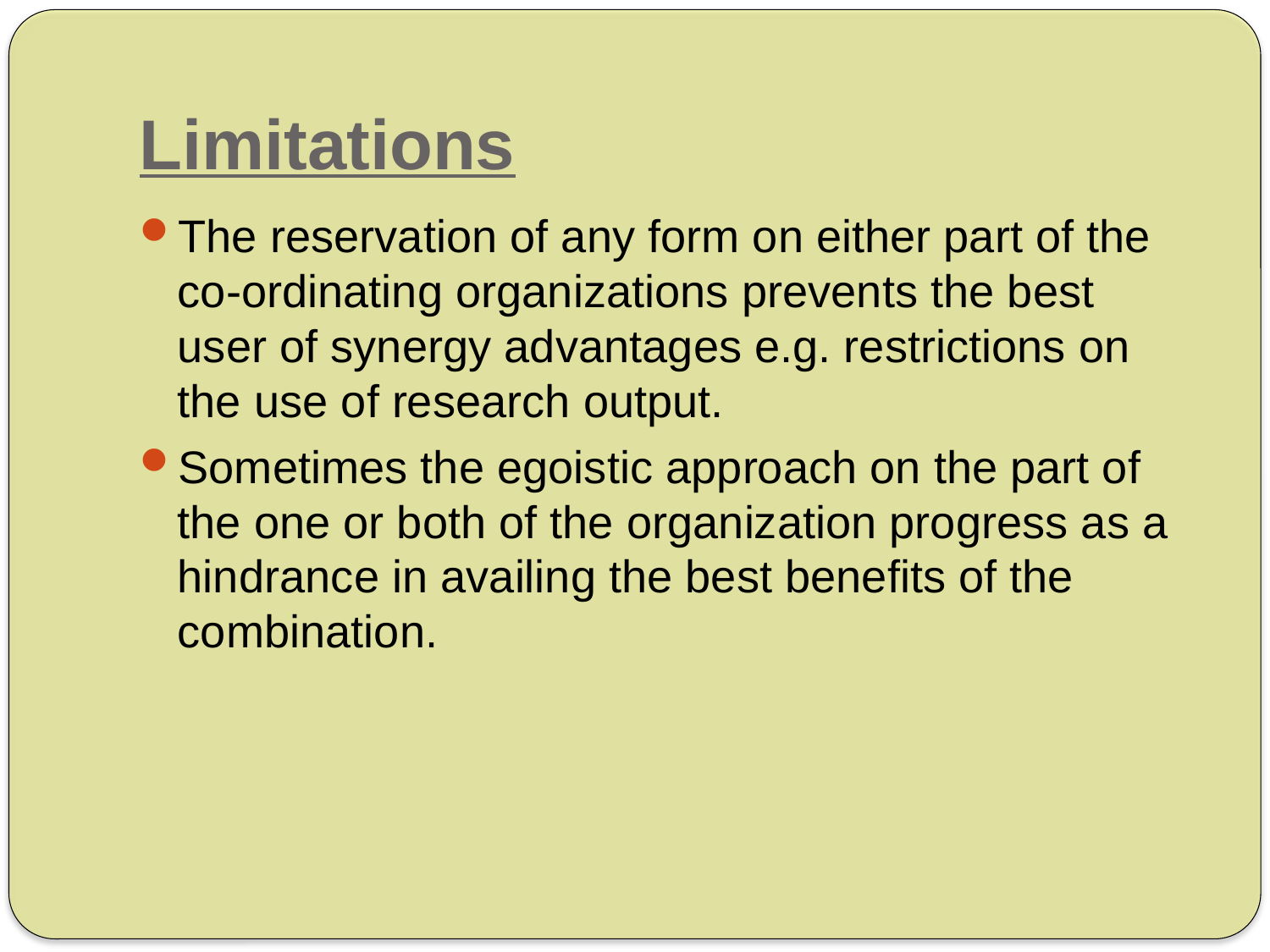

# Limitations
The reservation of any form on either part of the co-ordinating organizations prevents the best user of synergy advantages e.g. restrictions on the use of research output.
Sometimes the egoistic approach on the part of the one or both of the organization progress as a hindrance in availing the best benefits of the combination.